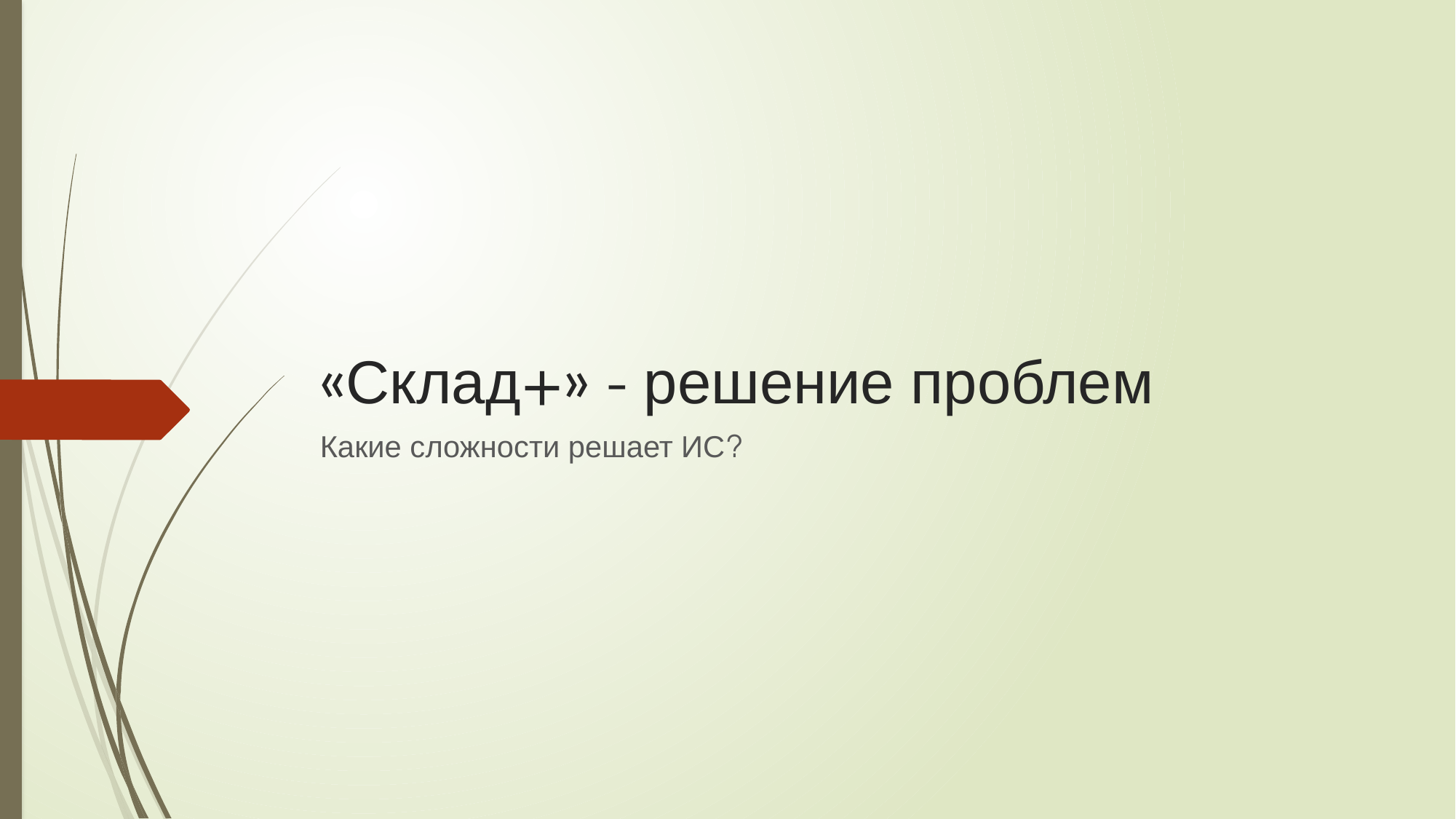

# «Склад+» - решение проблем
Какие сложности решает ИС?